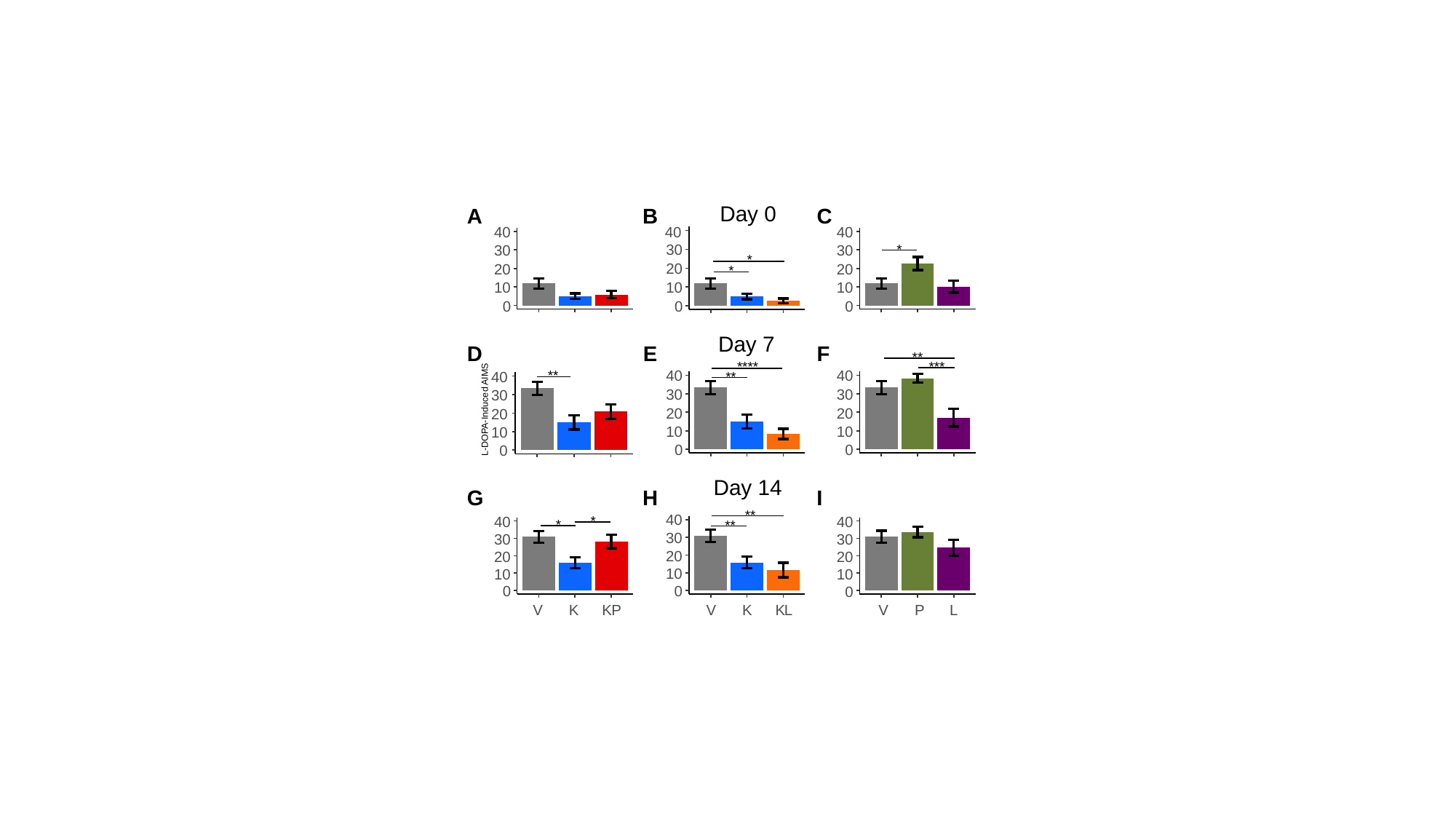

Day 0
A
B
C
40

30

20

10

0

40

30
*

20
*

10

0

40

*
30

20

10

0

Day 7
D
E
F
**
***
****

**
40

30

20

10

0

40

30

20

10

0

40
**

30

L-DOPA-Induced AIMS
20

10

0

Day 14
G
H
I
**
40

30

20

10

0

*
40
*

30

20

10

0

40

30

20

10

0

**

V
K
KP
V
K
KL
V
P
L